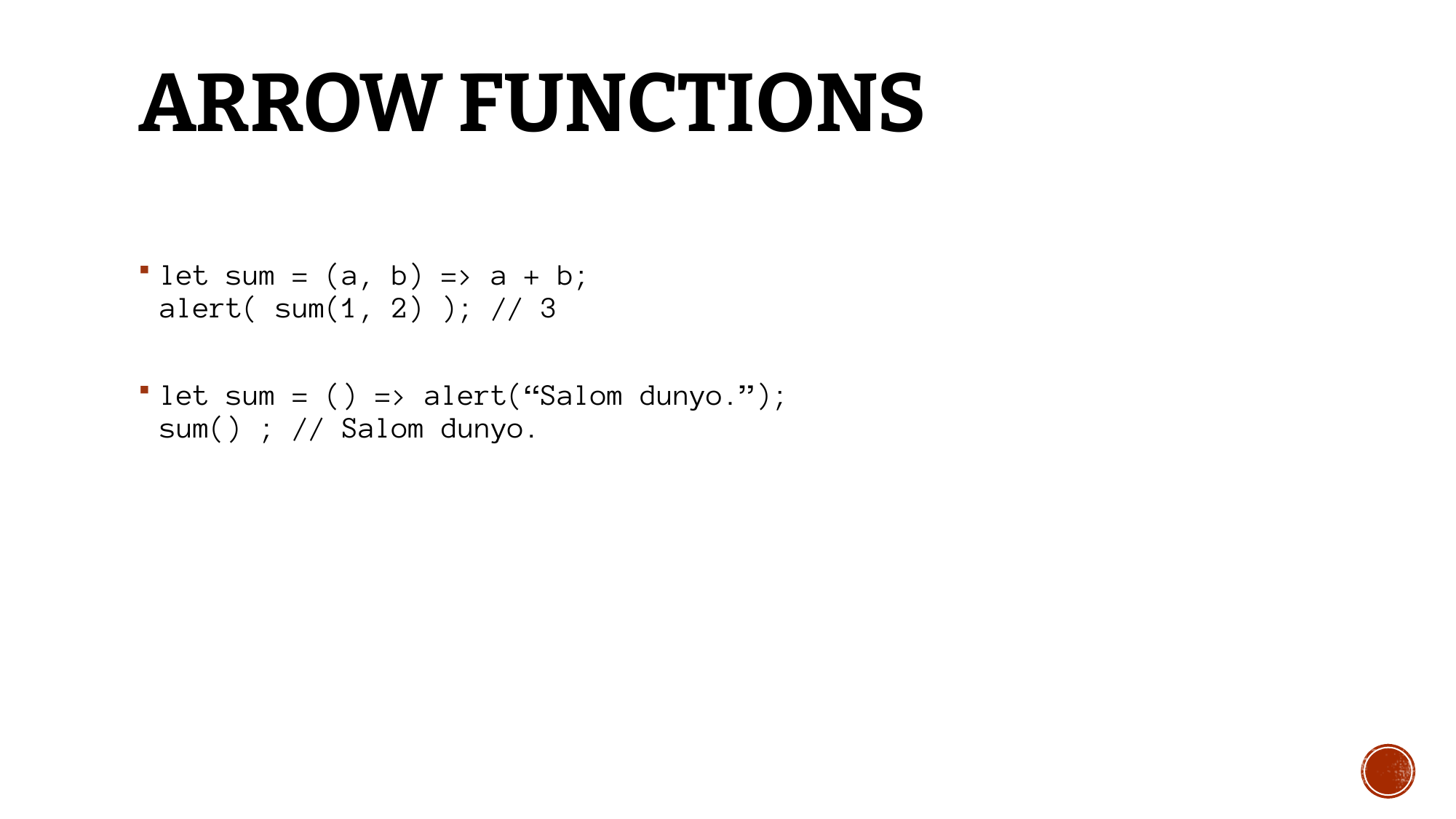

# Arrow functions
let sum = (a, b) => a + b;
alert( sum(1, 2) ); // 3
let sum = () => alert(“Salom dunyo.”);
sum() ; // Salom dunyo.